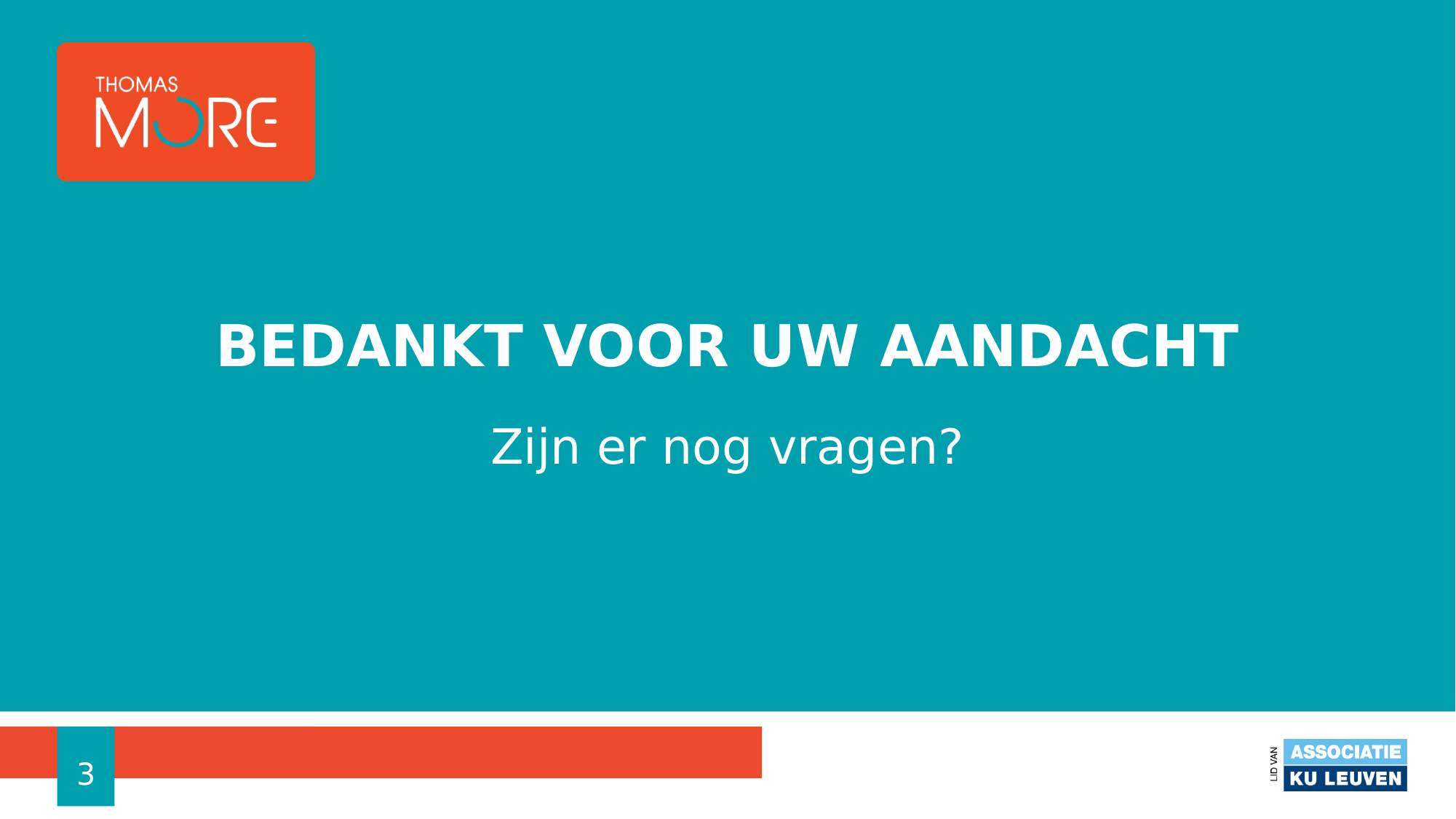

# Bedankt voor uw aandacht
Zijn er nog vragen?
3